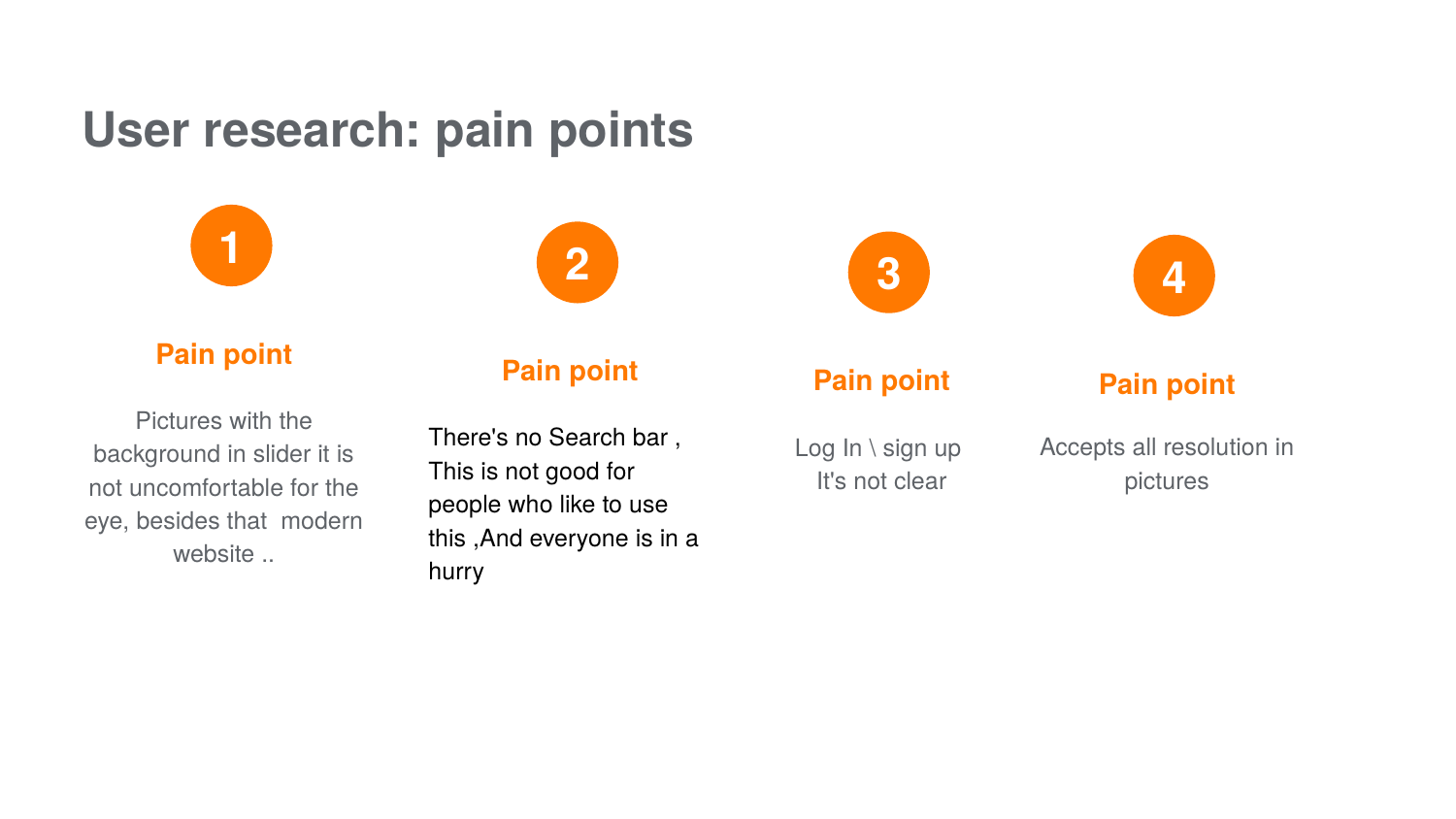

User research: pain points
1
2
3
4
Pain point

Pain point
Pain point

Pain point

Pictures with the background in slider it is not uncomfortable for the eye, besides that  modern website ..

There's no Search bar , This is not good for people who like to use this ,And everyone is in a hurry
Accepts all resolution in pictures
Log In \ sign up
It's not clear